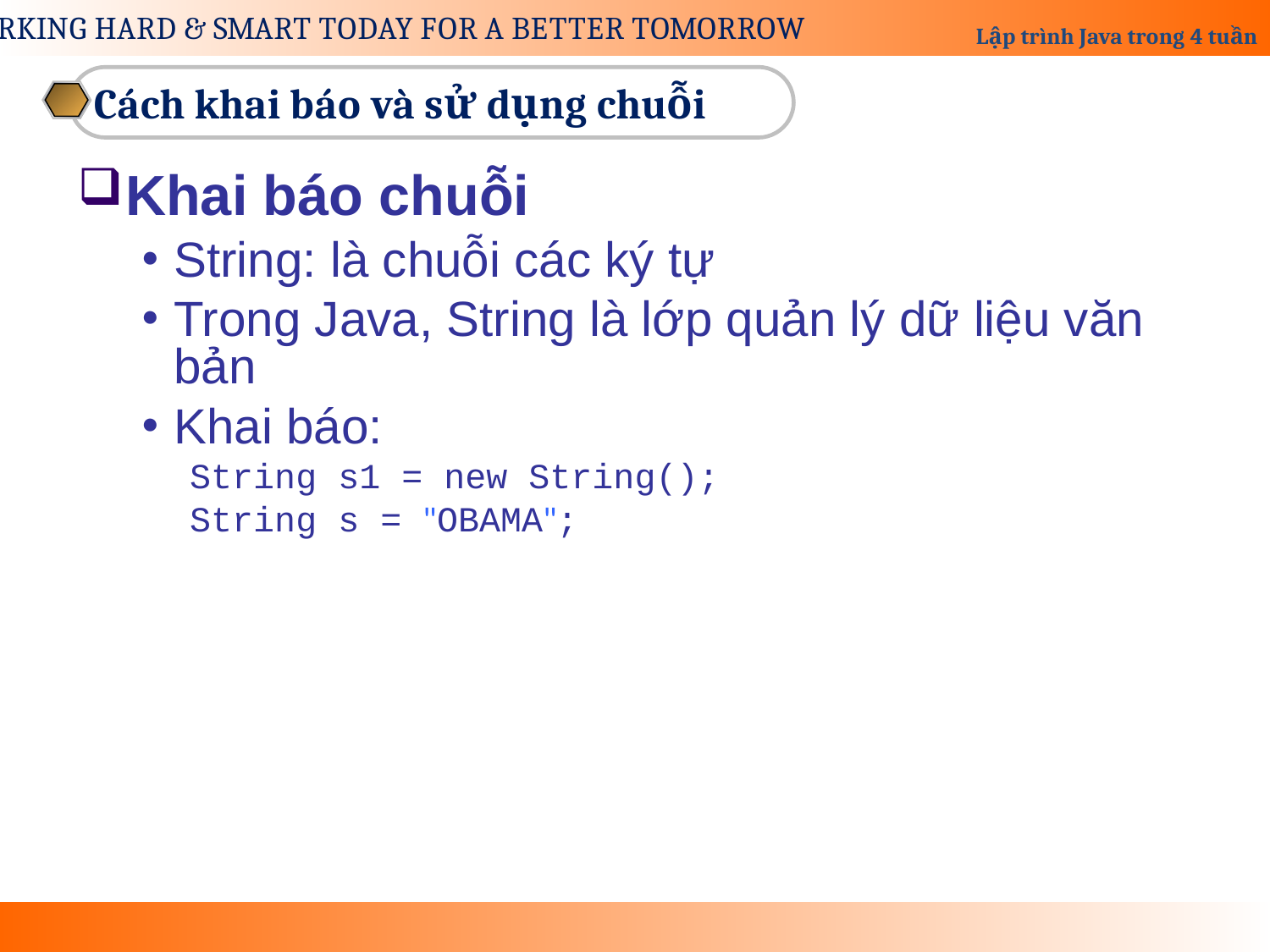

Cách khai báo và sử dụng chuỗi

Khai báo chuỗi
String: là chuỗi các ký tự
Trong Java, String là lớp quản lý dữ liệu văn bản
Khai báo:
String s1 = new String();
String s = "OBAMA";